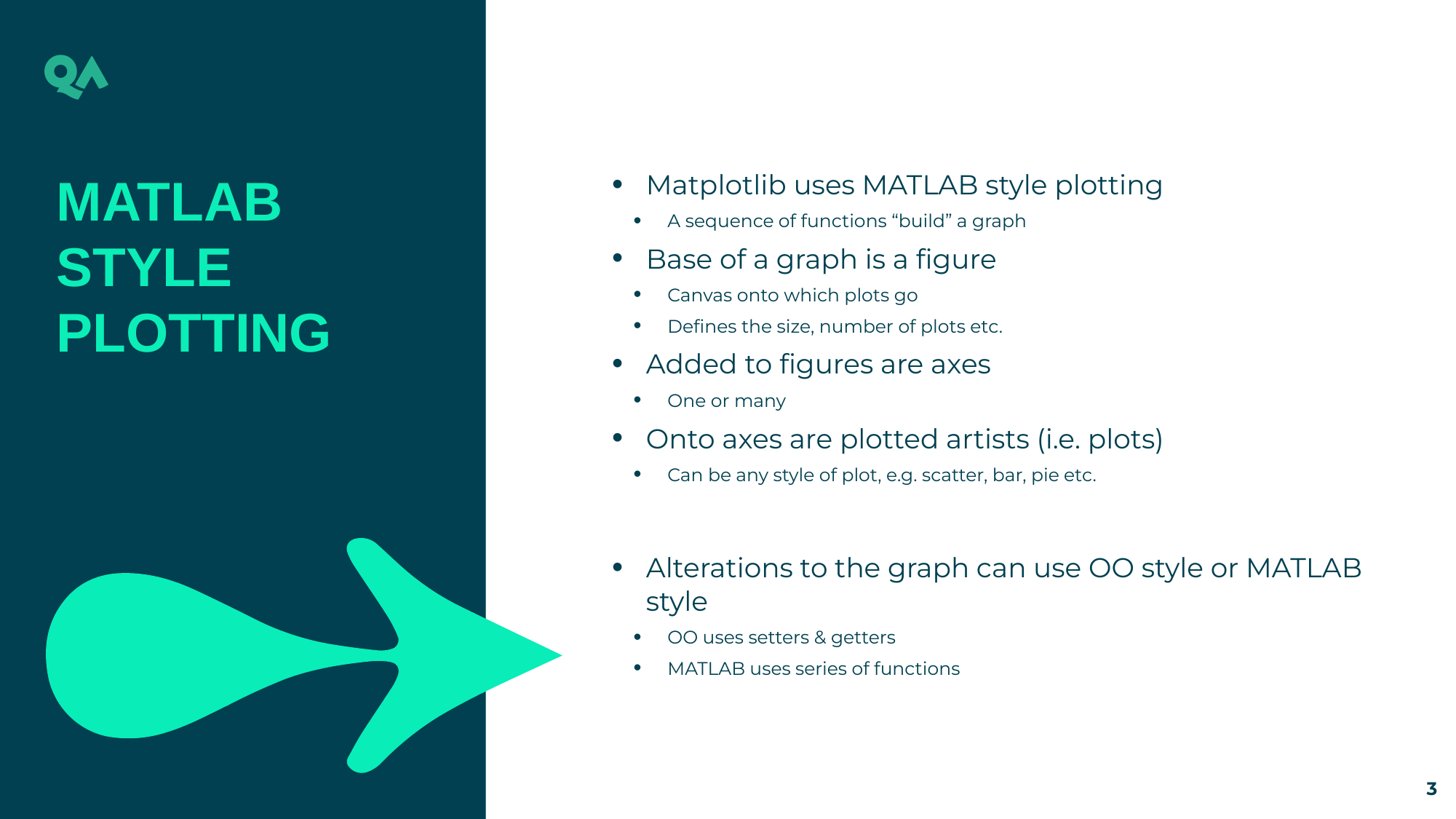

Matlab Style Plotting
Matplotlib uses MATLAB style plotting
A sequence of functions “build” a graph
Base of a graph is a figure
Canvas onto which plots go
Defines the size, number of plots etc.
Added to figures are axes
One or many
Onto axes are plotted artists (i.e. plots)
Can be any style of plot, e.g. scatter, bar, pie etc.

Alterations to the graph can use OO style or MATLAB style
OO uses setters & getters
MATLAB uses series of functions
3